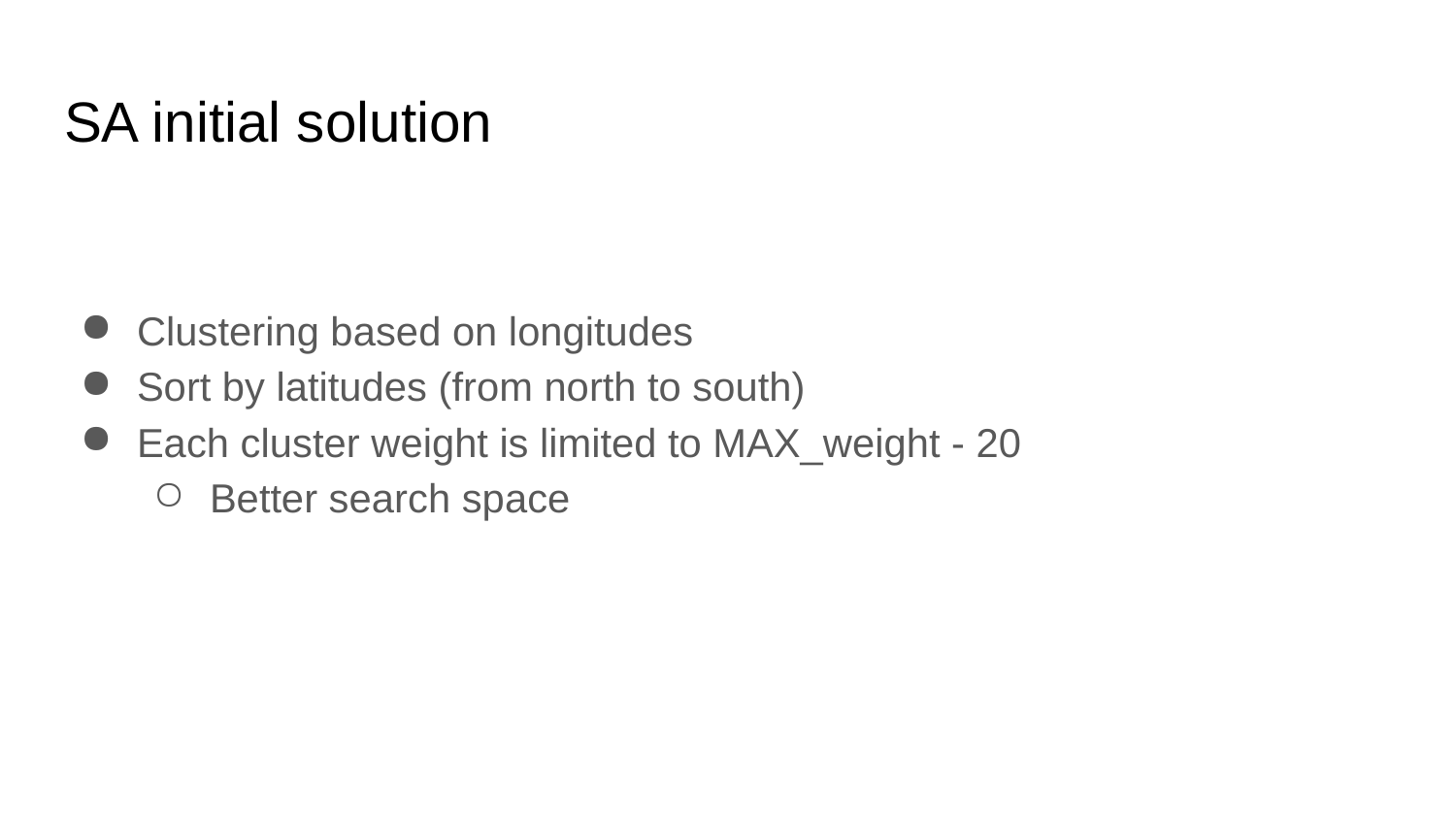

# SA initial solution
Clustering based on longitudes
Sort by latitudes (from north to south)
Each cluster weight is limited to MAX_weight - 20
Better search space